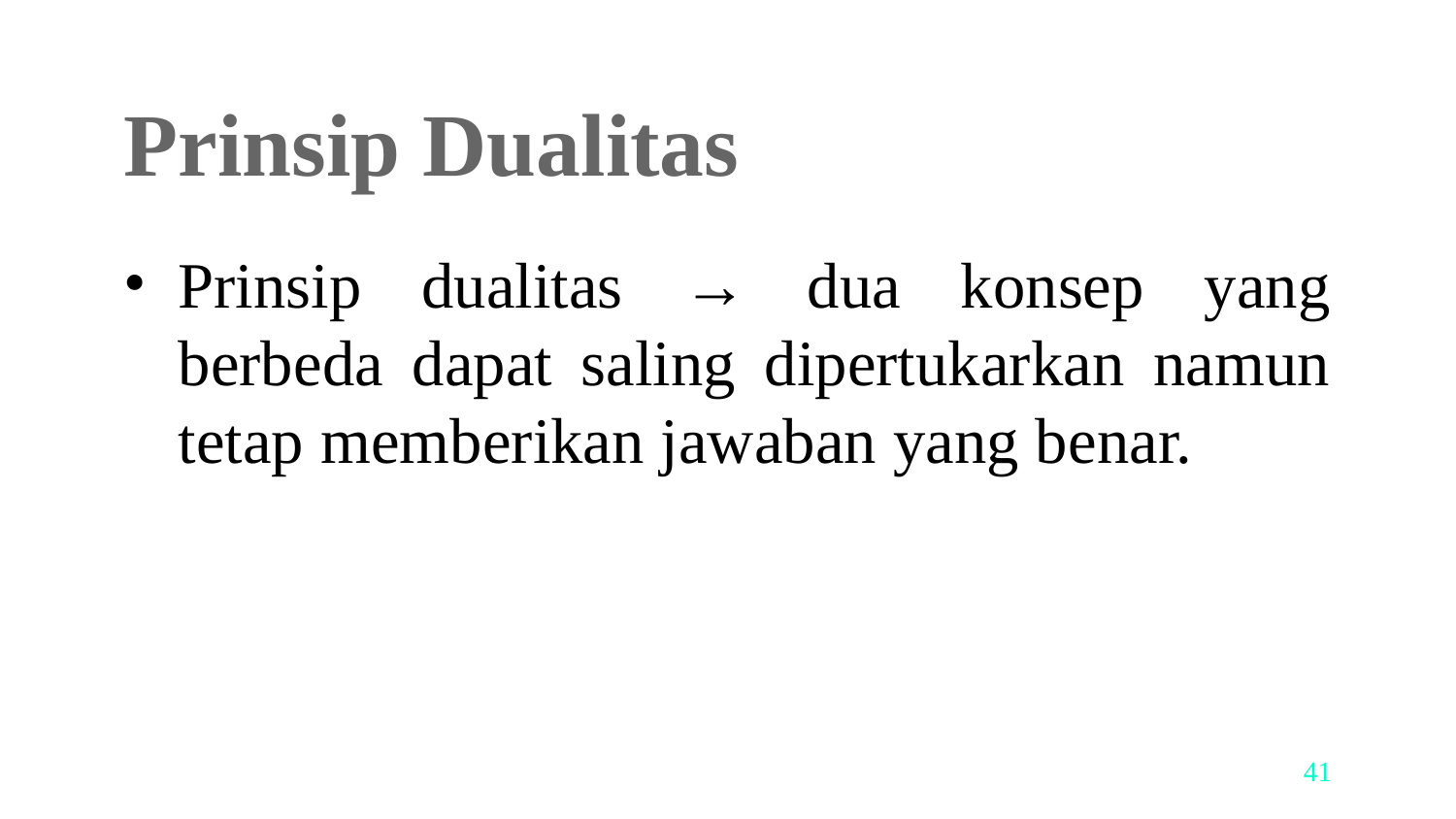

# Prinsip Dualitas
Prinsip dualitas → dua konsep yang berbeda dapat saling dipertukarkan namun tetap memberikan jawaban yang benar.

41